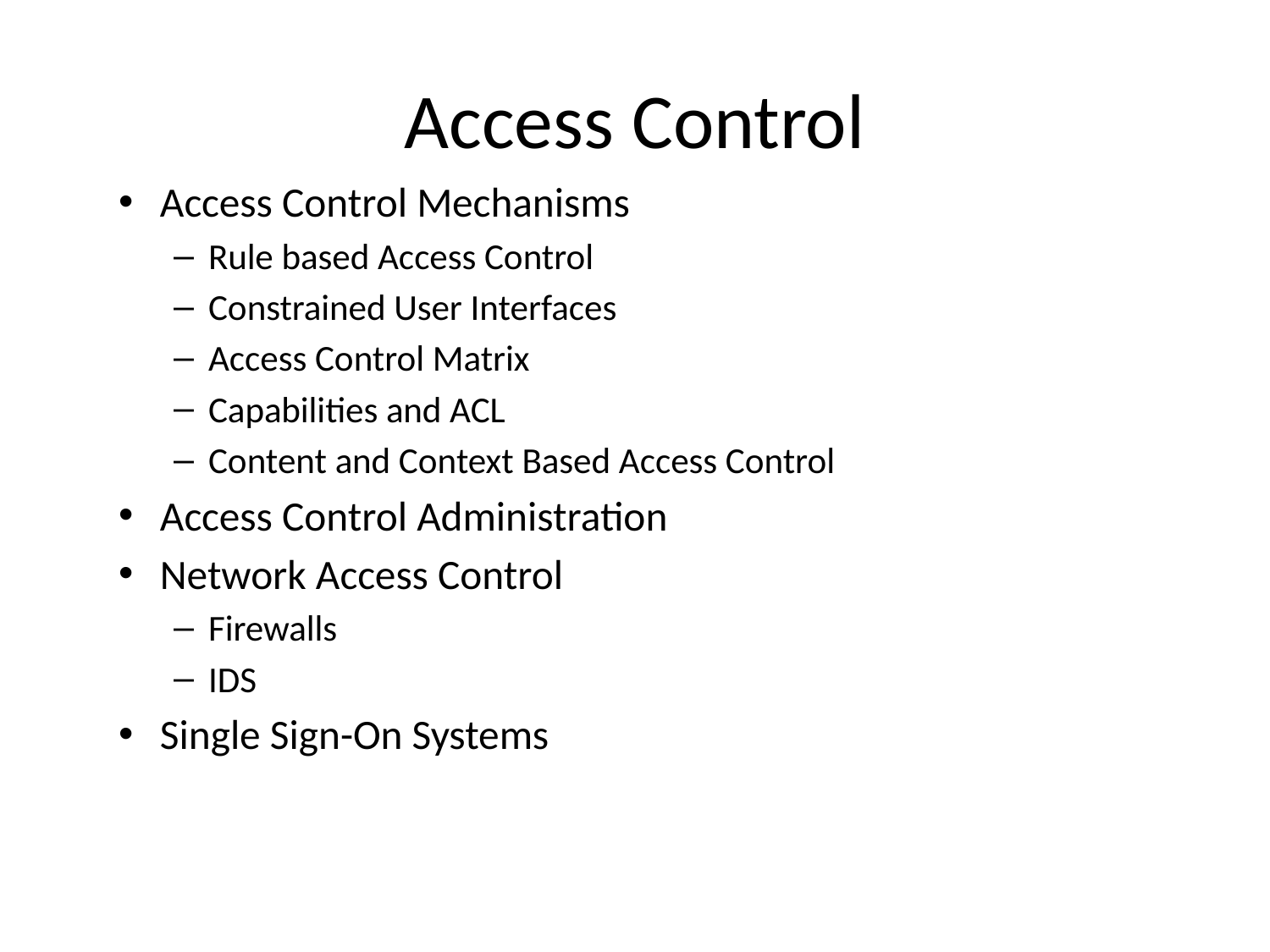

# Access Control
Access Control Mechanisms
Rule based Access Control
Constrained User Interfaces
Access Control Matrix
Capabilities and ACL
Content and Context Based Access Control
Access Control Administration
Network Access Control
Firewalls
IDS
Single Sign-On Systems